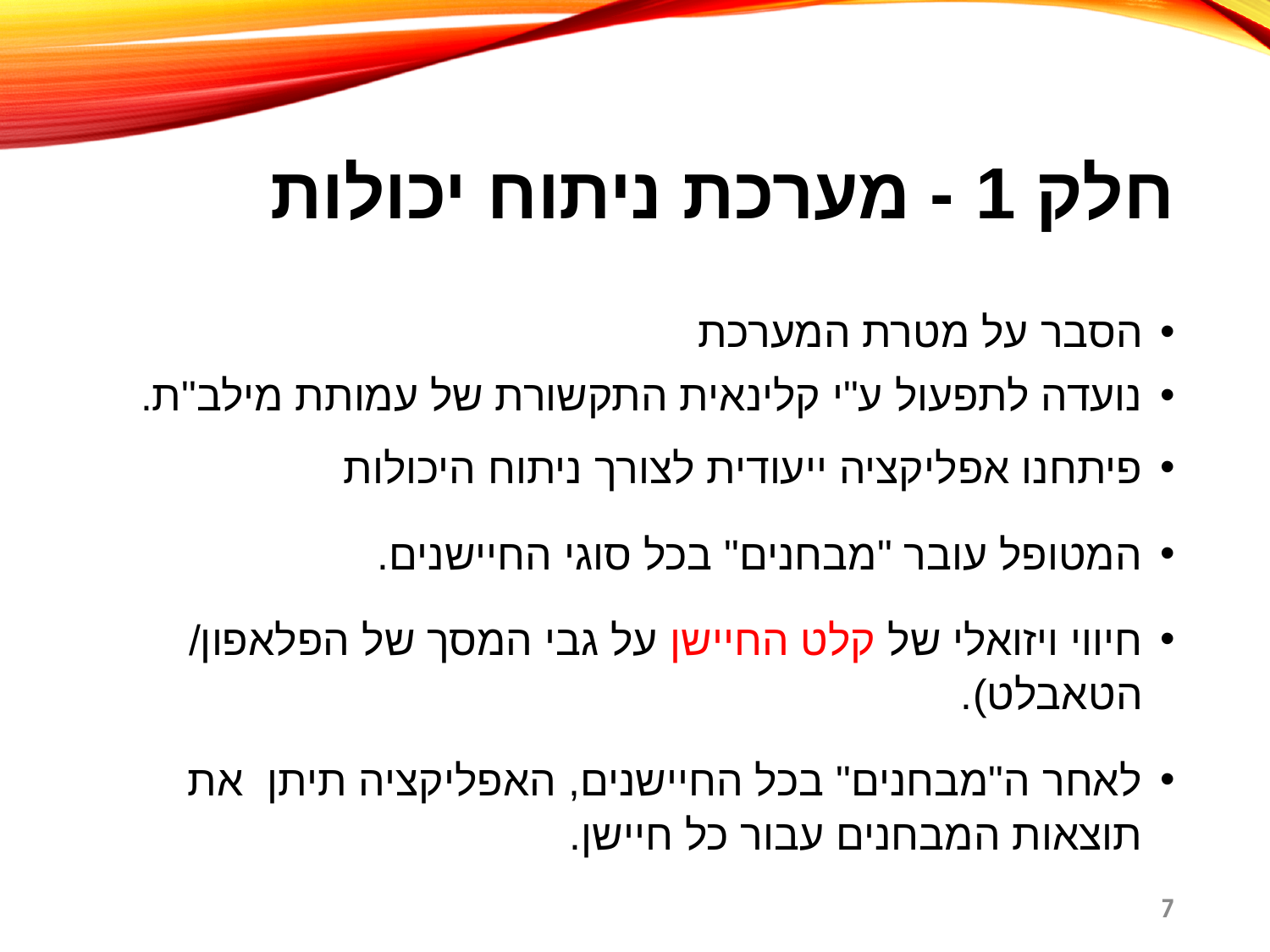

# חלק 1 - מערכת ניתוח יכולות
הסבר על מטרת המערכת
נועדה לתפעול ע"י קלינאית התקשורת של עמותת מילב"ת.
פיתחנו אפליקציה ייעודית לצורך ניתוח היכולות
המטופל עובר "מבחנים" בכל סוגי החיישנים.
חיווי ויזואלי של קלט החיישן על גבי המסך של הפלאפון/ הטאבלט).
לאחר ה"מבחנים" בכל החיישנים, האפליקציה תיתן  את תוצאות המבחנים עבור כל חיישן.

7